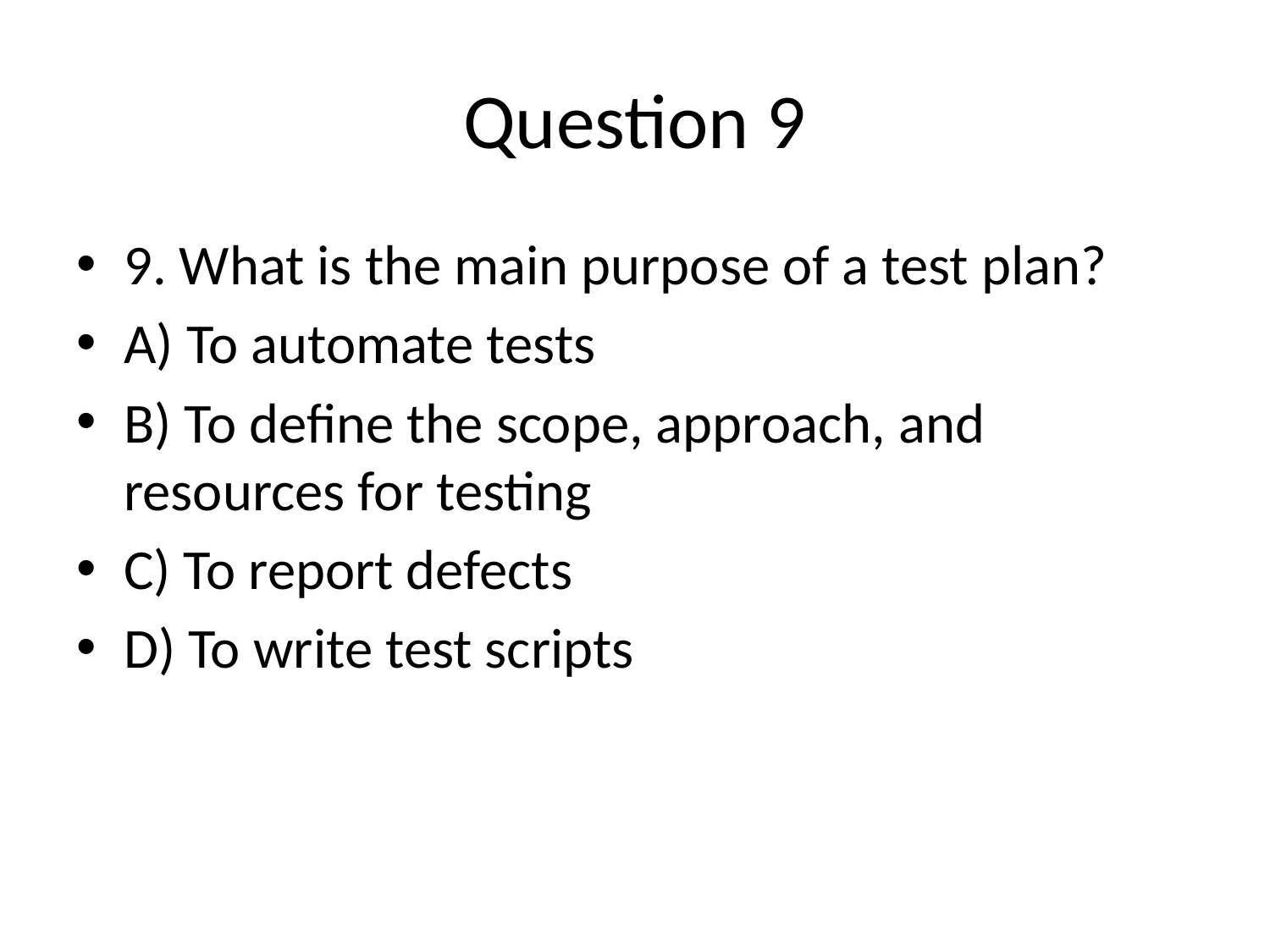

# Question 9
9. What is the main purpose of a test plan?
A) To automate tests
B) To define the scope, approach, and resources for testing
C) To report defects
D) To write test scripts